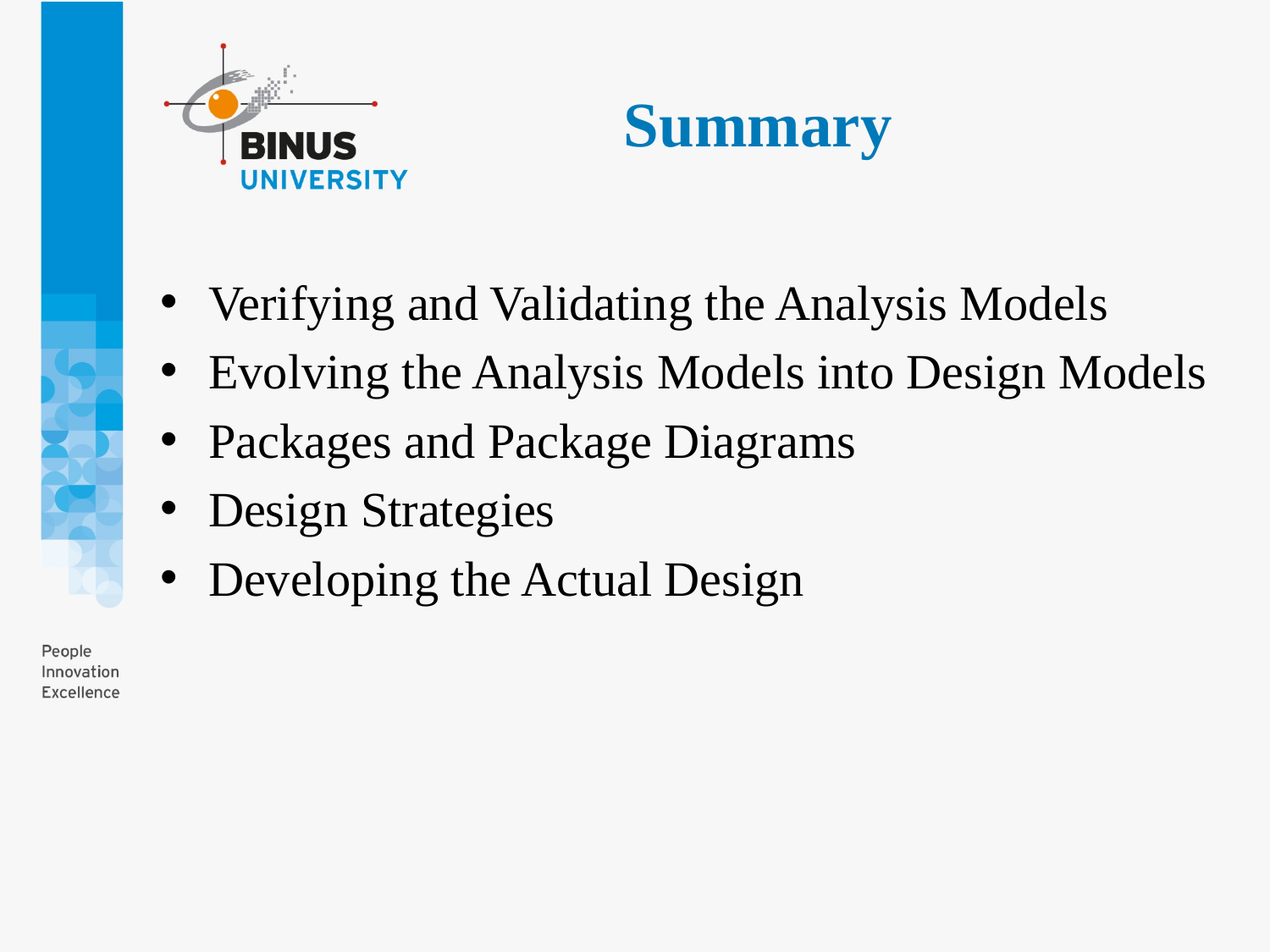

# Summary
Verifying and Validating the Analysis Models
Evolving the Analysis Models into Design Models
Packages and Package Diagrams
Design Strategies
Developing the Actual Design